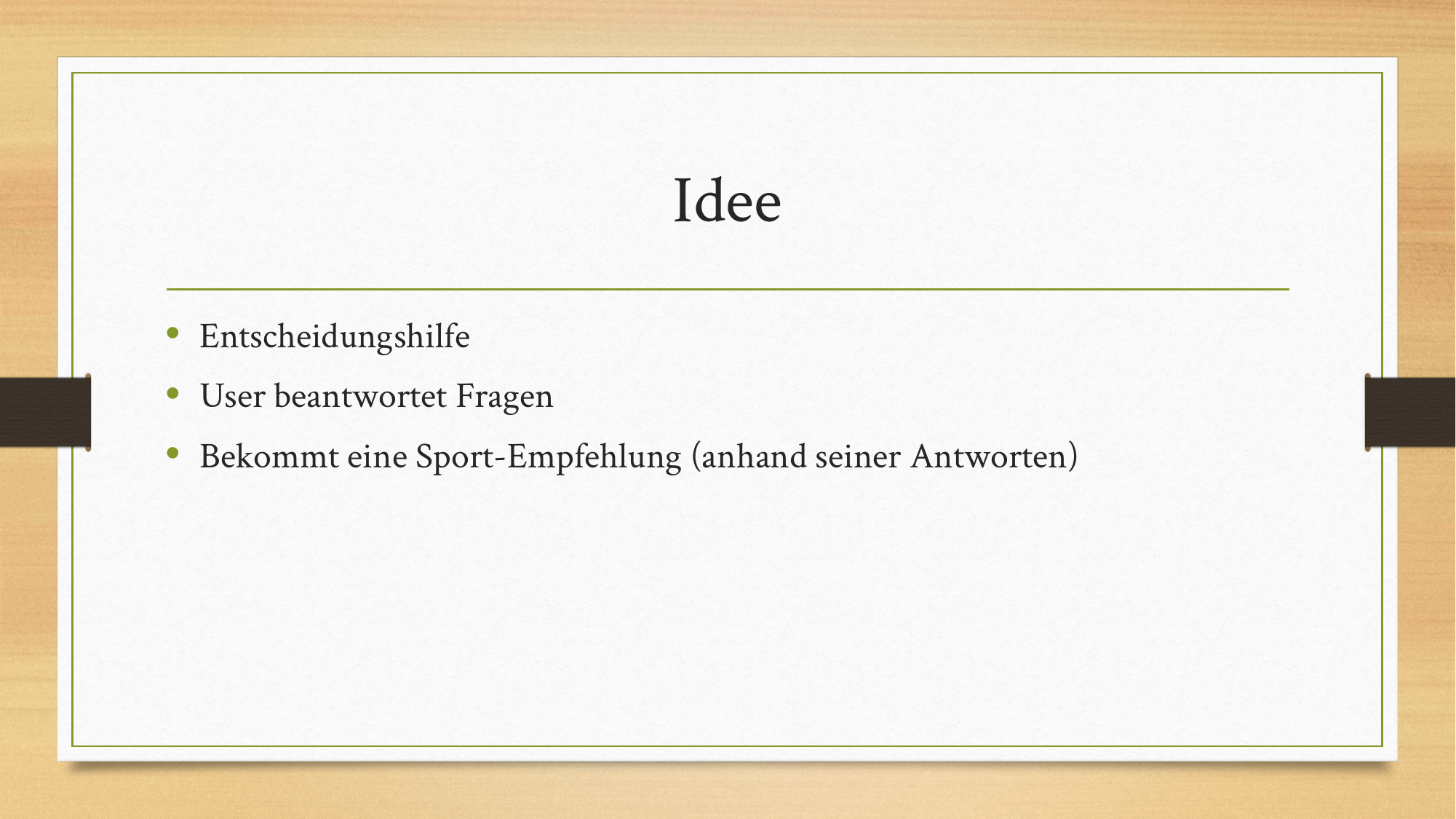

# Idee
Entscheidungshilfe
User beantwortet Fragen
Bekommt eine Sport-Empfehlung (anhand seiner Antworten)